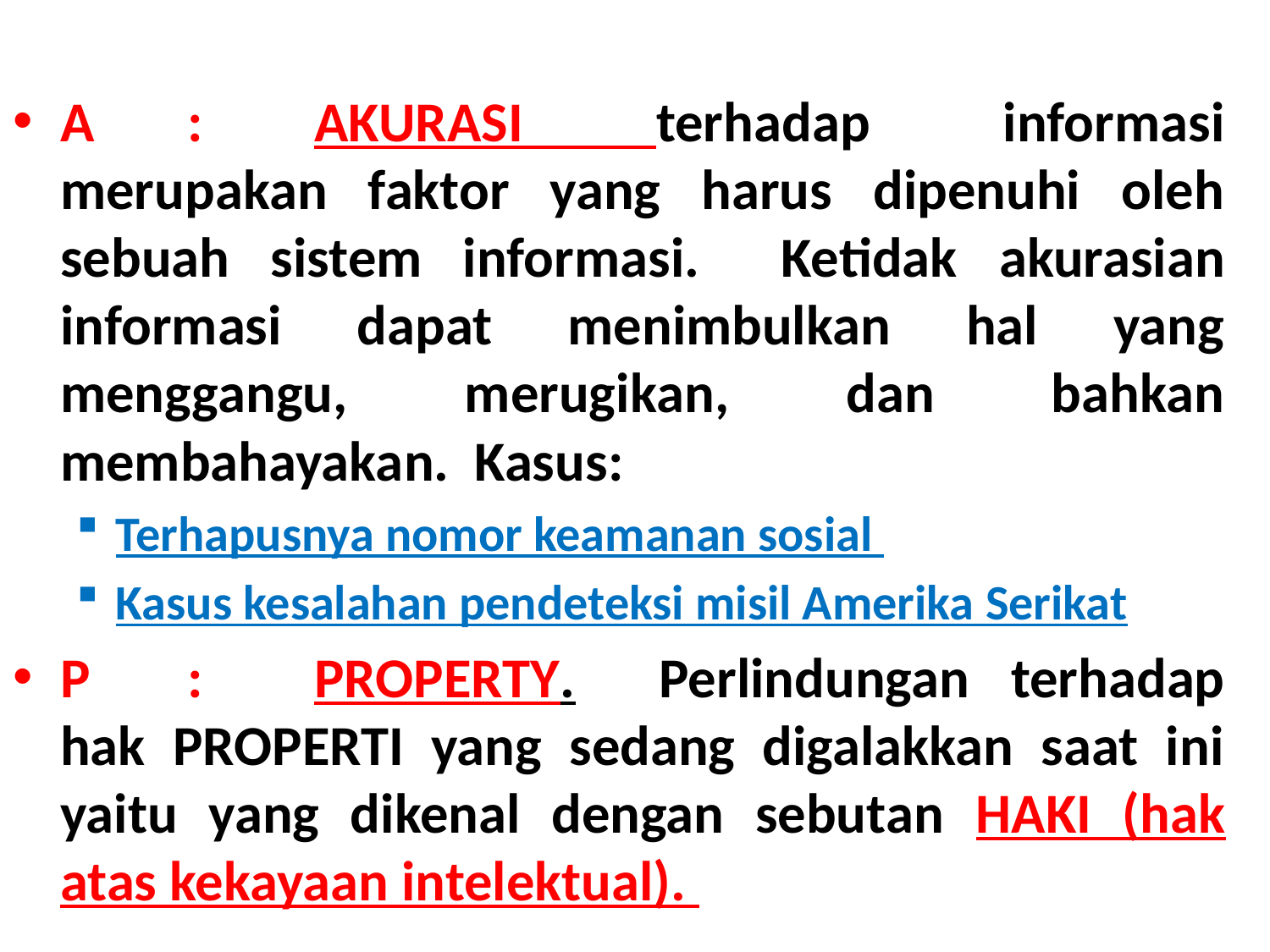

A	:	AKURASI terhadap informasi merupakan faktor yang harus dipenuhi oleh sebuah sistem informasi.  Ketidak akurasian informasi dapat menimbulkan hal yang menggangu, merugikan, dan bahkan membahayakan.  Kasus:
Terhapusnya nomor keamanan sosial
Kasus kesalahan pendeteksi misil Amerika Serikat
P	:	PROPERTY.  Perlindungan terhadap hak PROPERTI yang sedang digalakkan saat ini yaitu yang dikenal dengan sebutan HAKI (hak atas kekayaan intelektual).